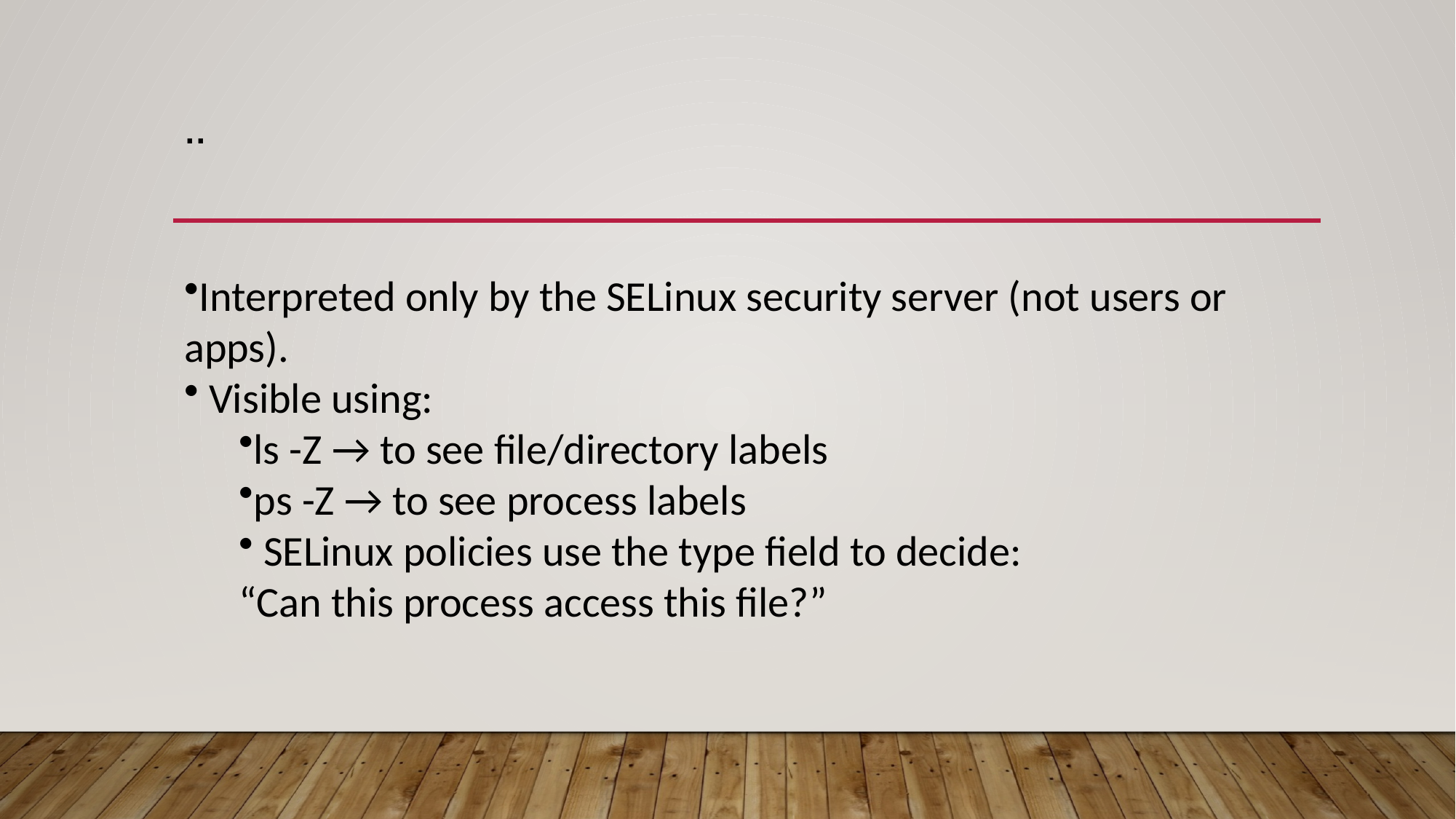

# ..
Interpreted only by the SELinux security server (not users or apps).
 Visible using:
ls -Z → to see file/directory labels
ps -Z → to see process labels
 SELinux policies use the type field to decide:
“Can this process access this file?”